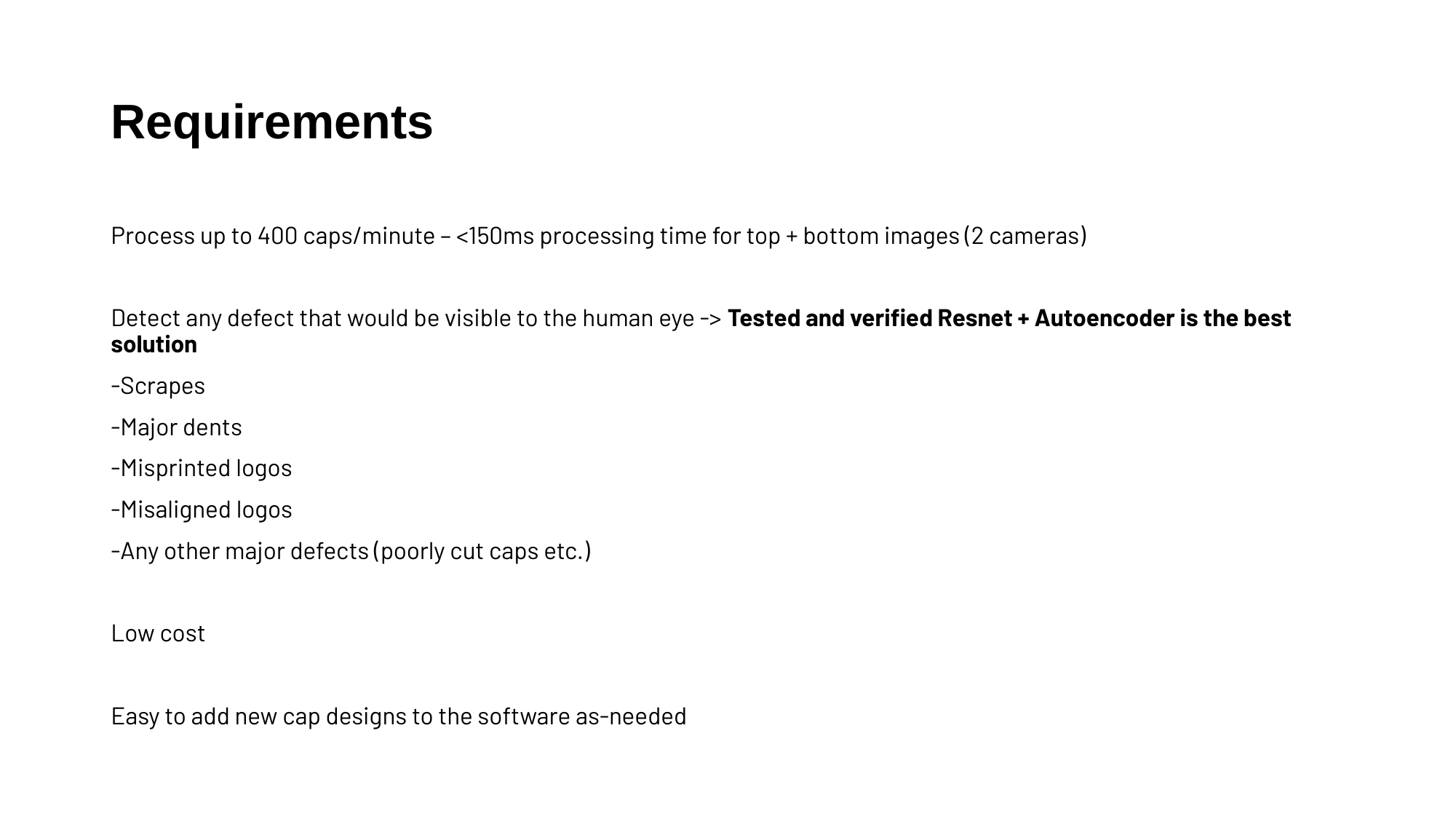

# Requirements
Process up to 400 caps/minute – <150ms processing time for top + bottom images (2 cameras)

Detect any defect that would be visible to the human eye -> Tested and verified Resnet + Autoencoder is the best solution
-Scrapes
-Major dents
-Misprinted logos
-Misaligned logos
-Any other major defects (poorly cut caps etc.)

Low cost

Easy to add new cap designs to the software as-needed